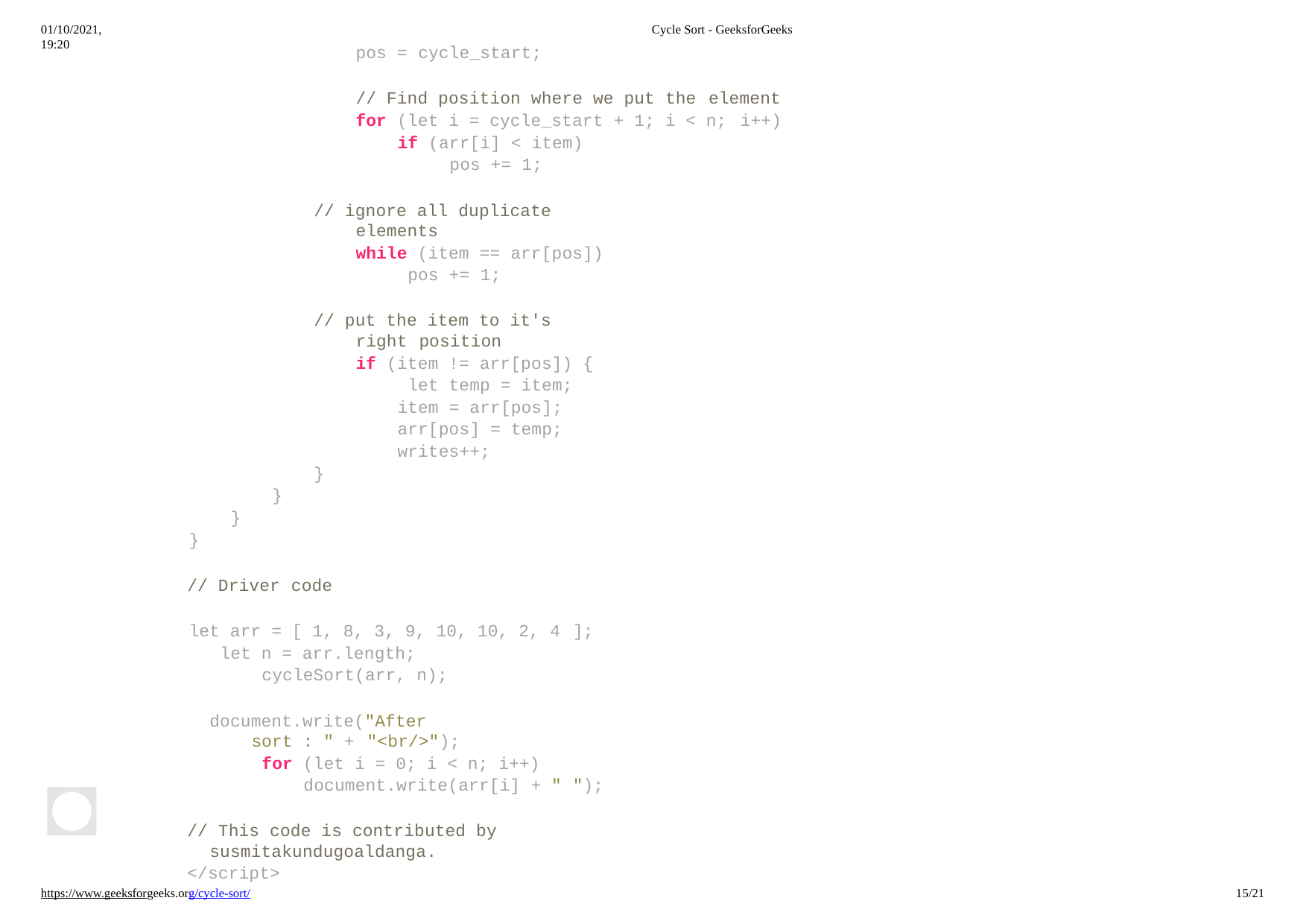

01/10/2021, 19:20
Cycle Sort - GeeksforGeeks
pos = cycle_start;

// Find position where we put the element
for (let i = cycle_start + 1; i < n; i++)
if (arr[i] < item)  pos += 1;

// ignore all duplicate elements
while (item == arr[pos])  pos += 1;

// put the item to it's right position
if (item != arr[pos]) {  let temp = item;  item = arr[pos];  arr[pos] = temp;  writes++;
}
}
}
}

// Driver code

let arr = [ 1, 8, 3, 9, 10, 10, 2, 4 ];
let n = arr.length;  cycleSort(arr, n);

document.write("After sort : " + "<br/>");
for (let i = 0; i < n; i++)  document.write(arr[i] + " ");

// This code is contributed by susmitakundugoaldanga.
</script>

https://www.geeksforgeeks.org/cycle-sort/
15/21